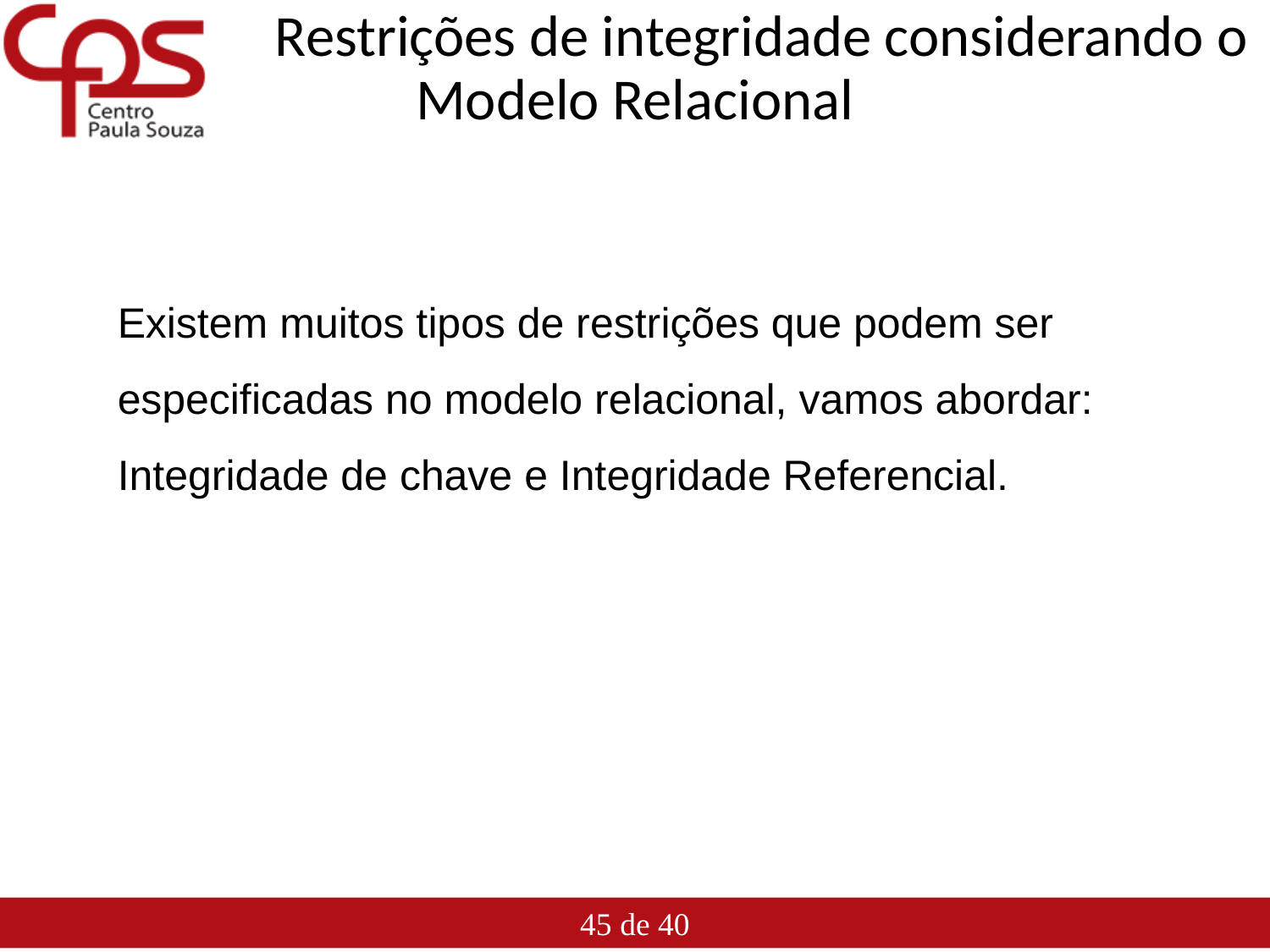

# Restrições de integridade considerando o Modelo Relacional
Existem muitos tipos de restrições que podem ser especificadas no modelo relacional, vamos abordar: Integridade de chave e Integridade Referencial.